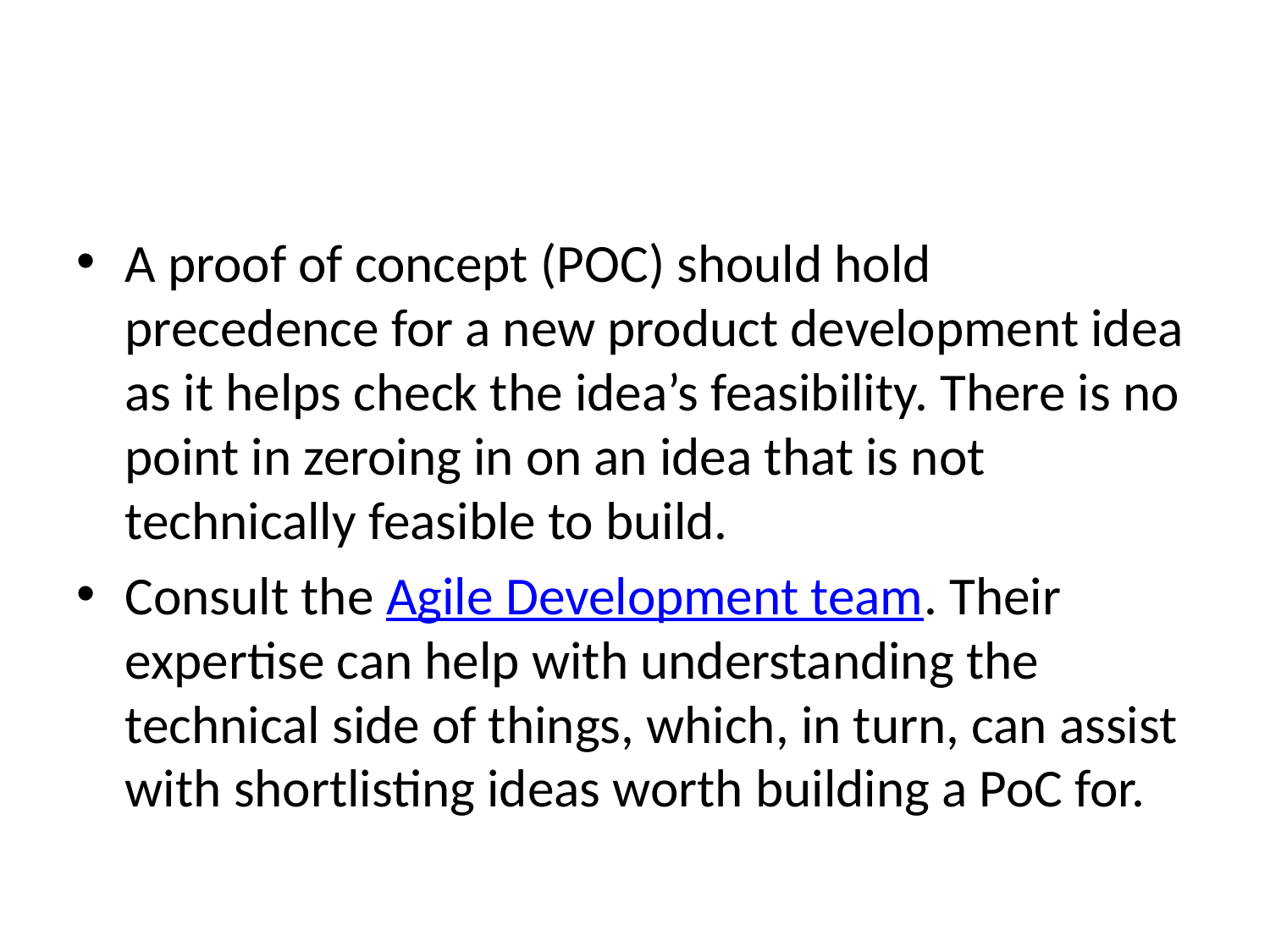

#
A proof of concept (POC) should hold precedence for a new product development idea as it helps check the idea’s feasibility. There is no point in zeroing in on an idea that is not technically feasible to build.
Consult the Agile Development team. Their expertise can help with understanding the technical side of things, which, in turn, can assist with shortlisting ideas worth building a PoC for.